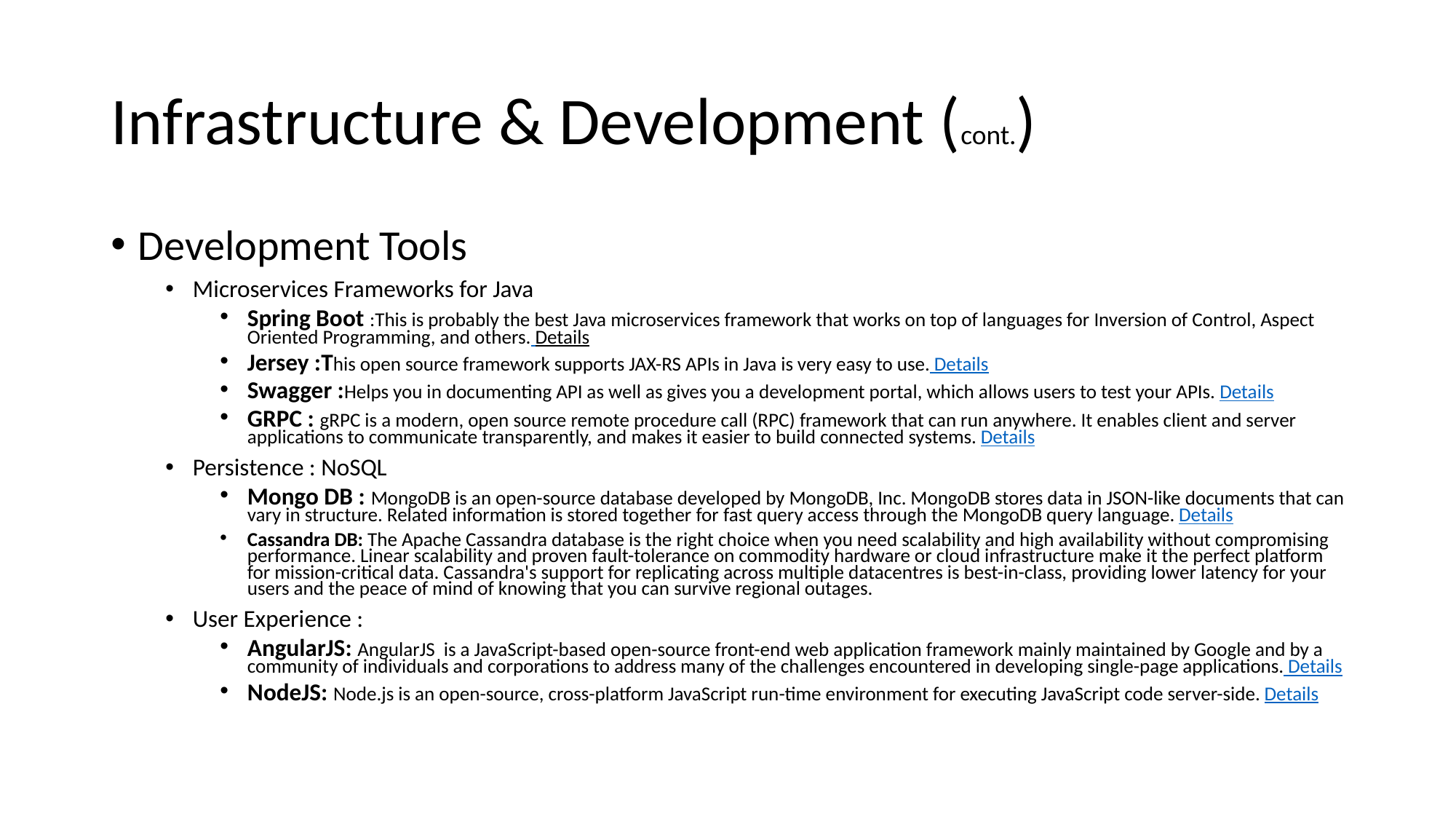

# Infrastructure & Development (cont.)
Development Tools
Microservices Frameworks for Java
Spring Boot :This is probably the best Java microservices framework that works on top of languages for Inversion of Control, Aspect Oriented Programming, and others. Details
Jersey :This open source framework supports JAX-RS APIs in Java is very easy to use. Details
Swagger :Helps you in documenting API as well as gives you a development portal, which allows users to test your APIs. Details
GRPC : gRPC is a modern, open source remote procedure call (RPC) framework that can run anywhere. It enables client and server applications to communicate transparently, and makes it easier to build connected systems. Details
Persistence : NoSQL
Mongo DB : MongoDB is an open-source database developed by MongoDB, Inc. MongoDB stores data in JSON-like documents that can vary in structure. Related information is stored together for fast query access through the MongoDB query language. Details
Cassandra DB: The Apache Cassandra database is the right choice when you need scalability and high availability without compromising performance. Linear scalability and proven fault-tolerance on commodity hardware or cloud infrastructure make it the perfect platform for mission-critical data. Cassandra's support for replicating across multiple datacentres is best-in-class, providing lower latency for your users and the peace of mind of knowing that you can survive regional outages.
User Experience :
AngularJS: AngularJS  is a JavaScript-based open-source front-end web application framework mainly maintained by Google and by a community of individuals and corporations to address many of the challenges encountered in developing single-page applications. Details
NodeJS: Node.js is an open-source, cross-platform JavaScript run-time environment for executing JavaScript code server-side. Details